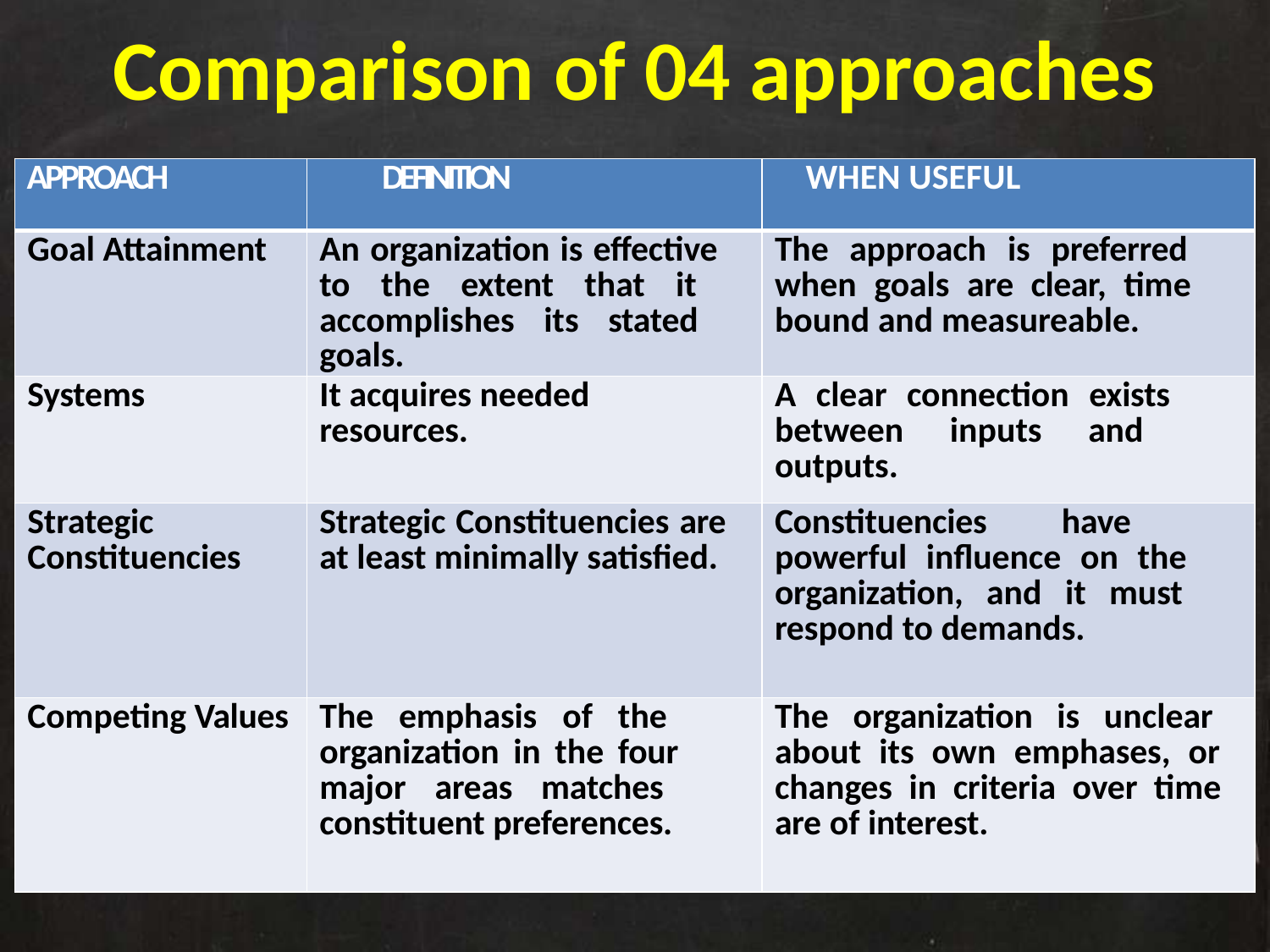

Comparison of 04 approaches
| APPROACH | DEFINITION | WHEN USEFUL |
| --- | --- | --- |
| Goal Attainment | An organization is effective to the extent that it accomplishes its stated goals. | The approach is preferred when goals are clear, time bound and measureable. |
| Systems | It acquires needed resources. | A clear connection exists between inputs and outputs. |
| Strategic Constituencies | Strategic Constituencies are at least minimally satisfied. | Constituencies have powerful influence on the organization, and it must respond to demands. |
| Competing Values | The emphasis of the organization in the four major areas matches constituent preferences. | The organization is unclear about its own emphases, or changes in criteria over time are of interest. |